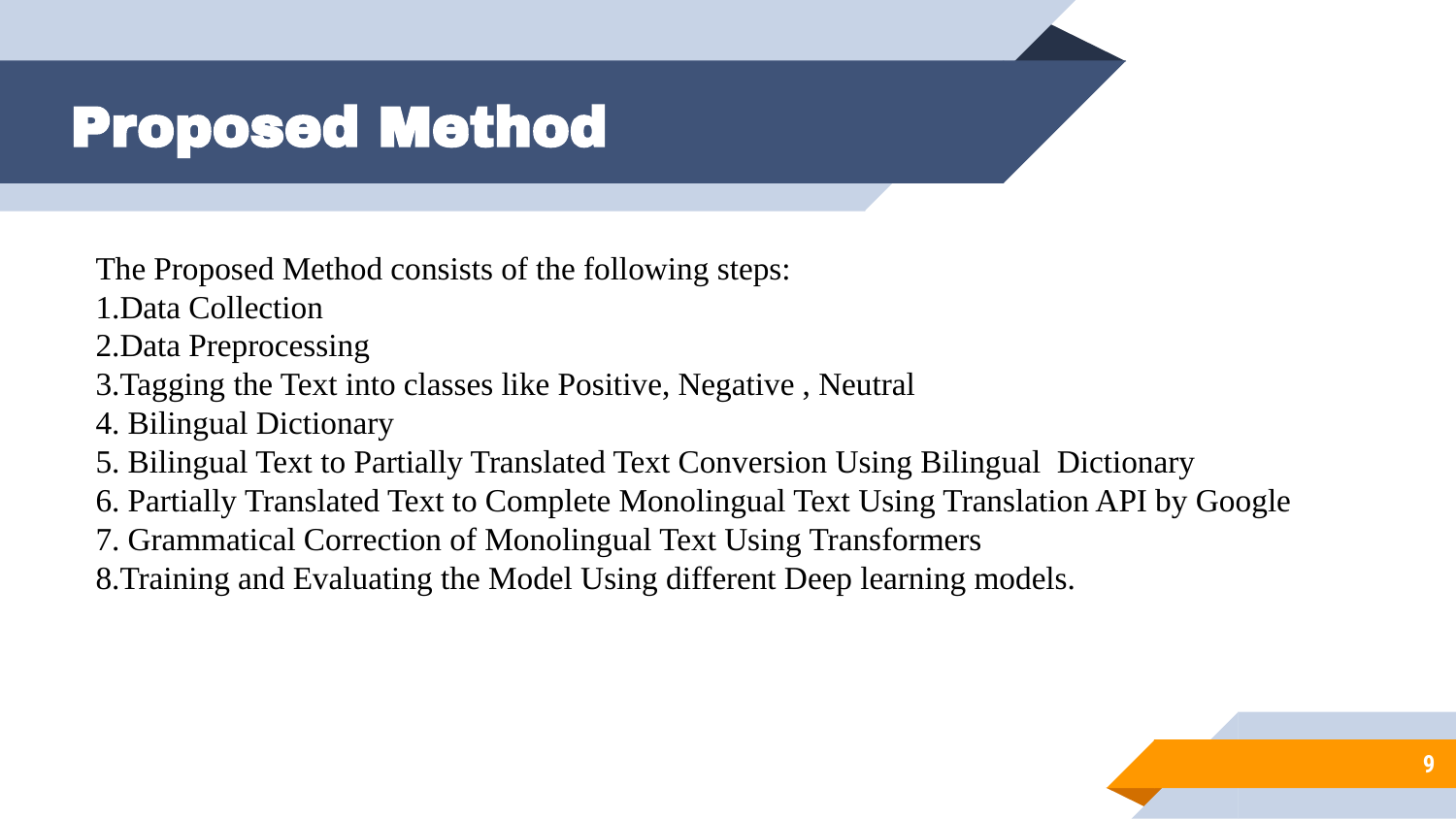

# Proposed Method
The Proposed Method consists of the following steps:
1.Data Collection
2.Data Preprocessing
3.Tagging the Text into classes like Positive, Negative , Neutral
4. Bilingual Dictionary
5. Bilingual Text to Partially Translated Text Conversion Using Bilingual  Dictionary
6. Partially Translated Text to Complete Monolingual Text Using Translation API by Google
7. Grammatical Correction of Monolingual Text Using Transformers
8.Training and Evaluating the Model Using different Deep learning models.

9